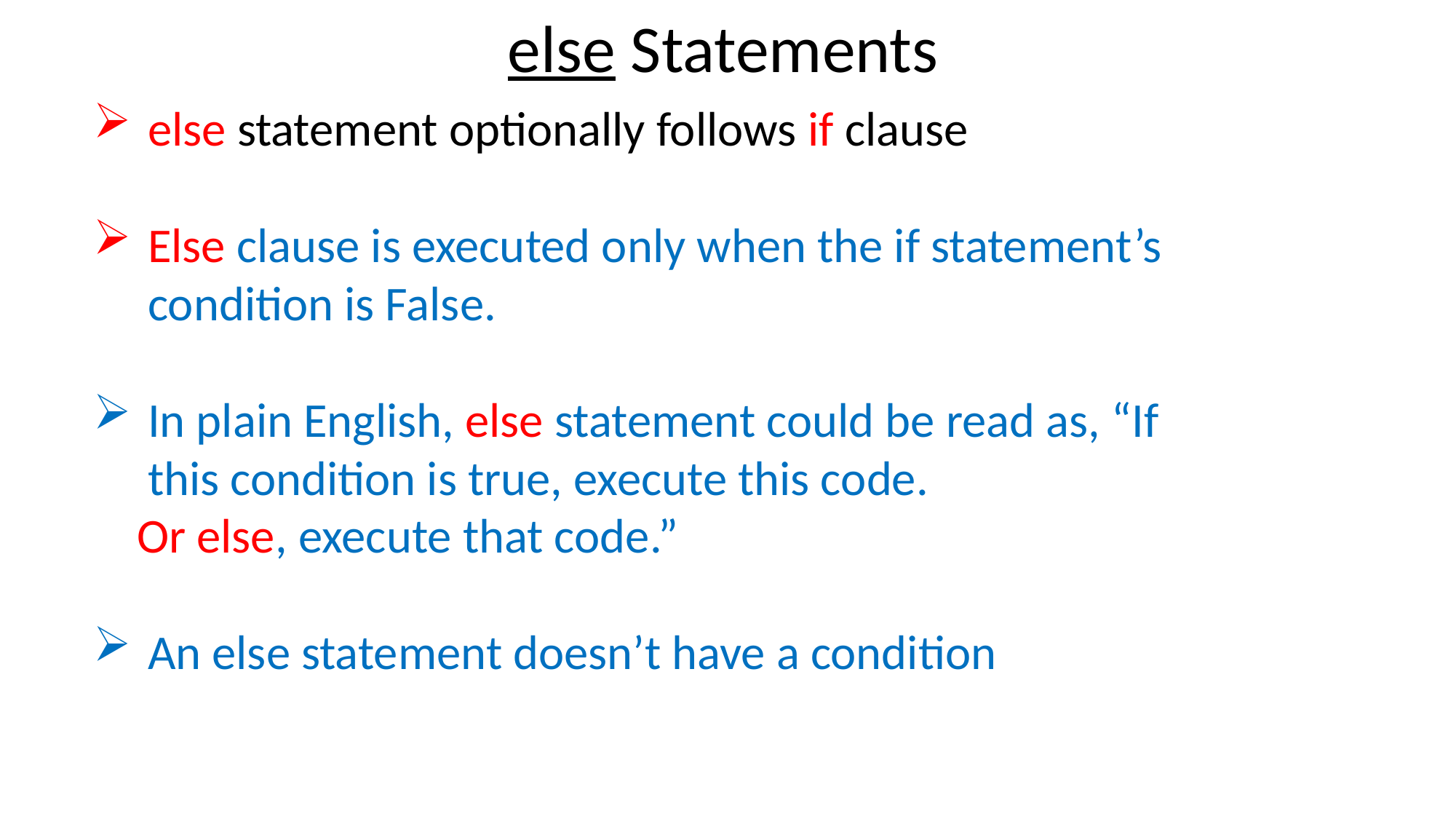

# else Statements
else statement optionally follows if clause

Else clause is executed only when the if statement’s condition is False.

In plain English, else statement could be read as, “If this condition is true, execute this code.
    Or else, execute that code.”

An else statement doesn’t have a condition